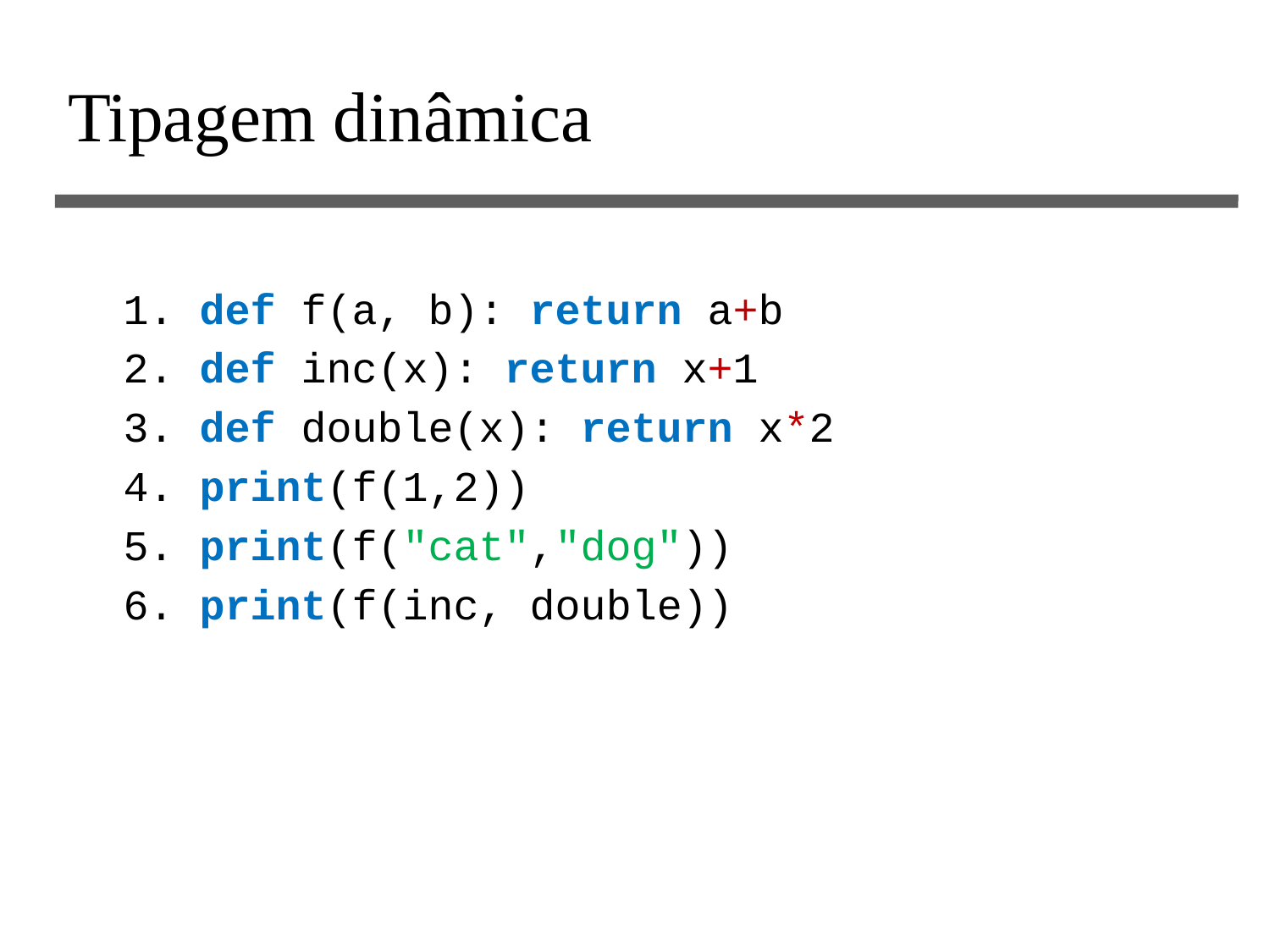

# Tipagem dinâmica

1. def f(a, b): return a+b
2. def inc(x): return x+1
3. def double(x): return x*2
4. print(f(1,2))
5. print(f("cat","dog"))
6. print(f(inc, double))